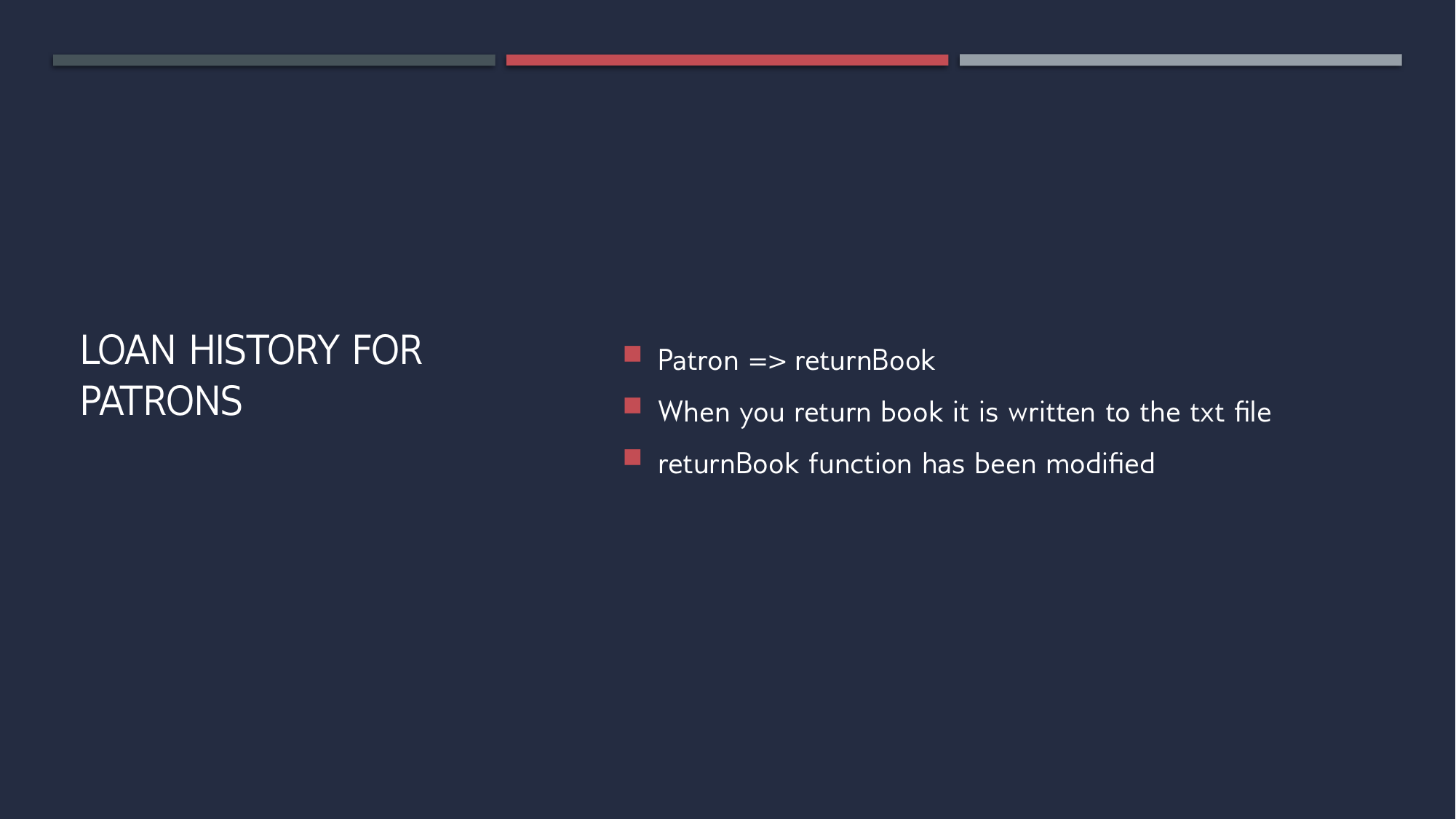

Patron => returnBook
When you return book it is written to the txt file
returnBook function has been modified
# loan history for Patrons